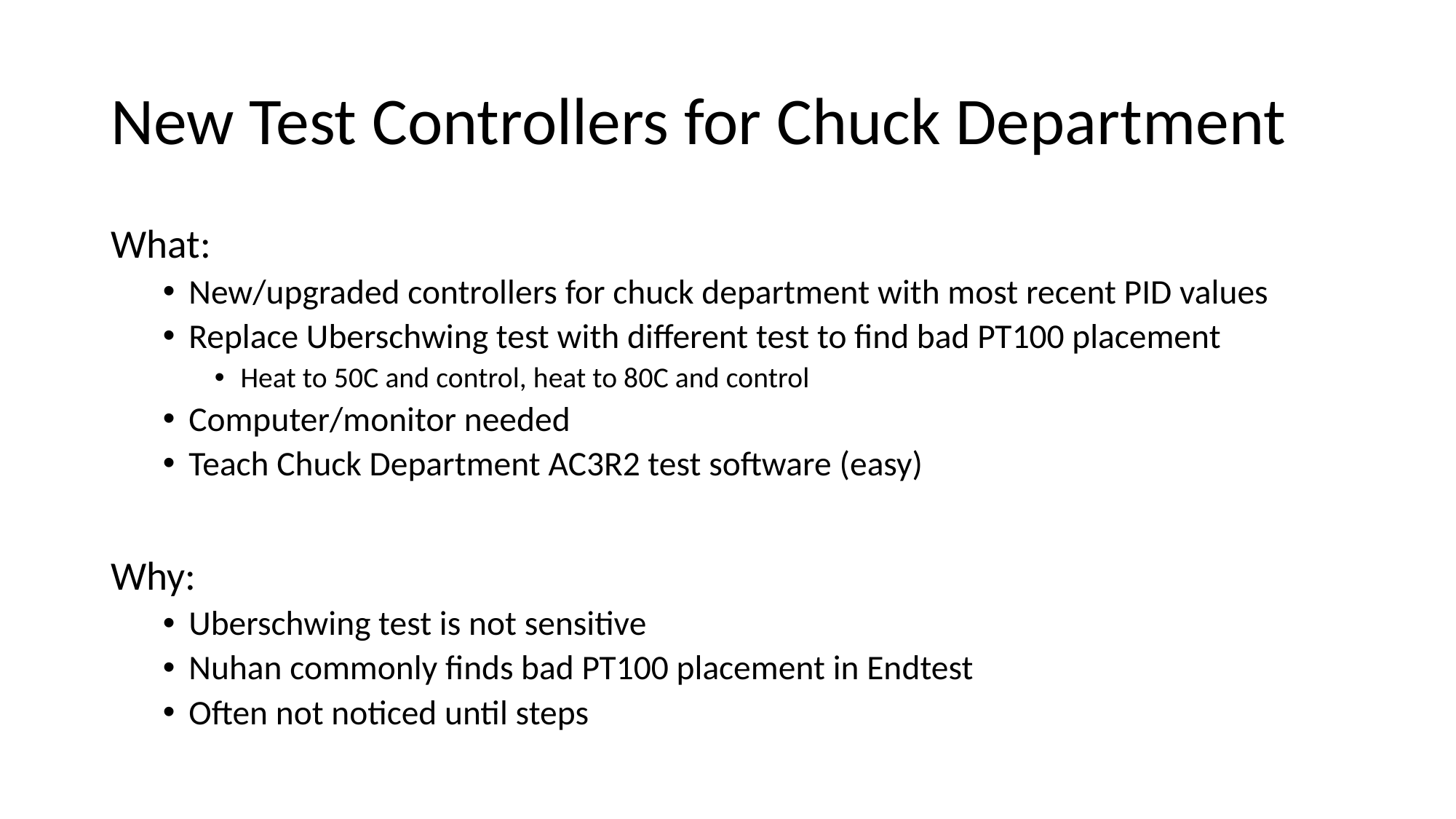

# New Test Controllers for Chuck Department
What:
New/upgraded controllers for chuck department with most recent PID values
Replace Uberschwing test with different test to find bad PT100 placement
Heat to 50C and control, heat to 80C and control
Computer/monitor needed
Teach Chuck Department AC3R2 test software (easy)

Why:
Uberschwing test is not sensitive
Nuhan commonly finds bad PT100 placement in Endtest
Often not noticed until steps